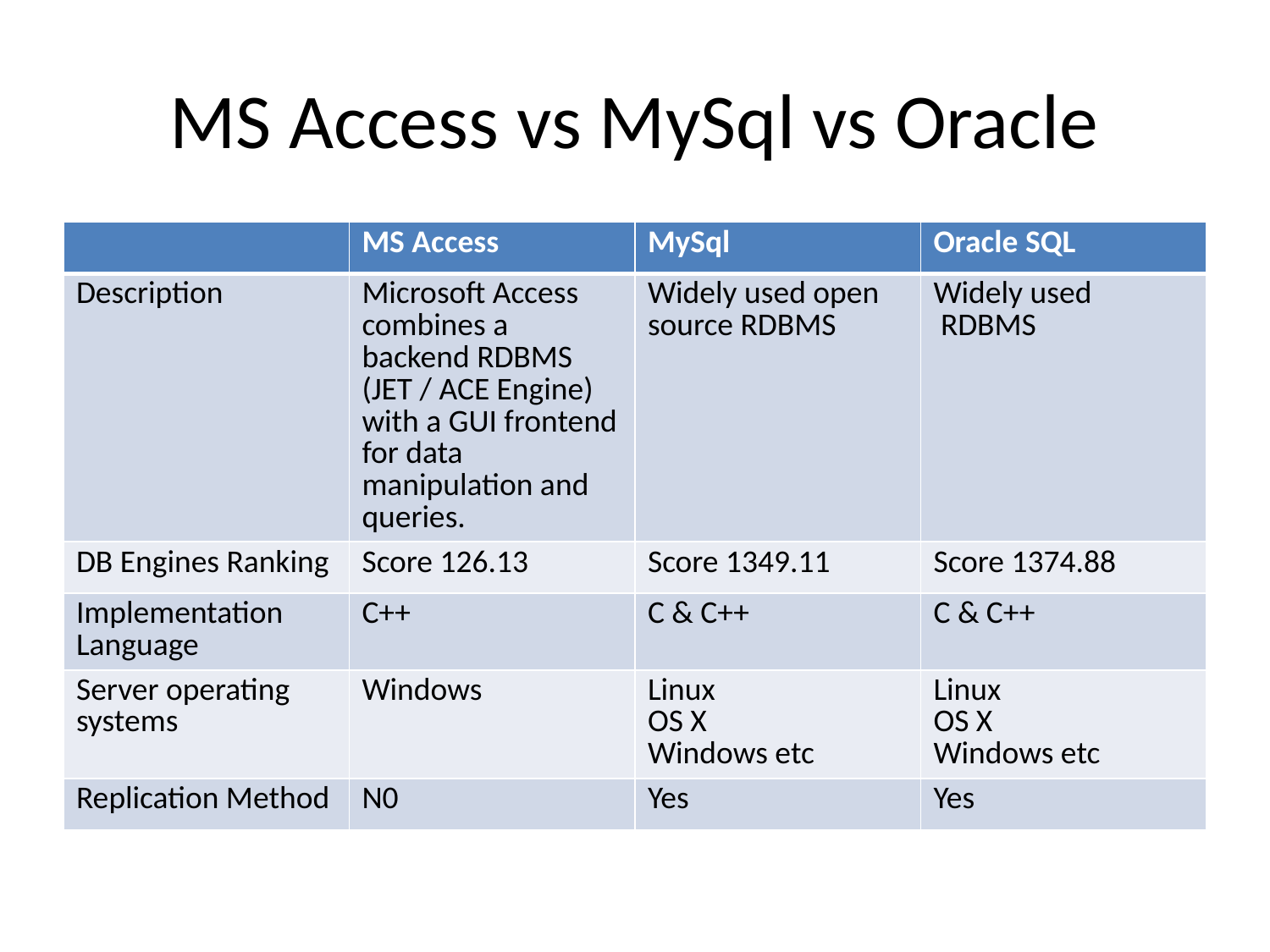

# MS Access vs MySql vs Oracle
|  | MS Access | MySql | Oracle SQL |
| --- | --- | --- | --- |
| Description | Microsoft Access combines a backend RDBMS (JET / ACE Engine) with a GUI frontend for data manipulation and queries. | Widely used open source RDBMS | Widely used  RDBMS |
| DB Engines Ranking | Score 126.13 | Score 1349.11 | Score 1374.88 |
| Implementation Language | C++ | C & C++ | C & C++ |
| Server operating systems | Windows | Linux OS X Windows etc | Linux OS X Windows etc |
| Replication Method | N0 | Yes | Yes |